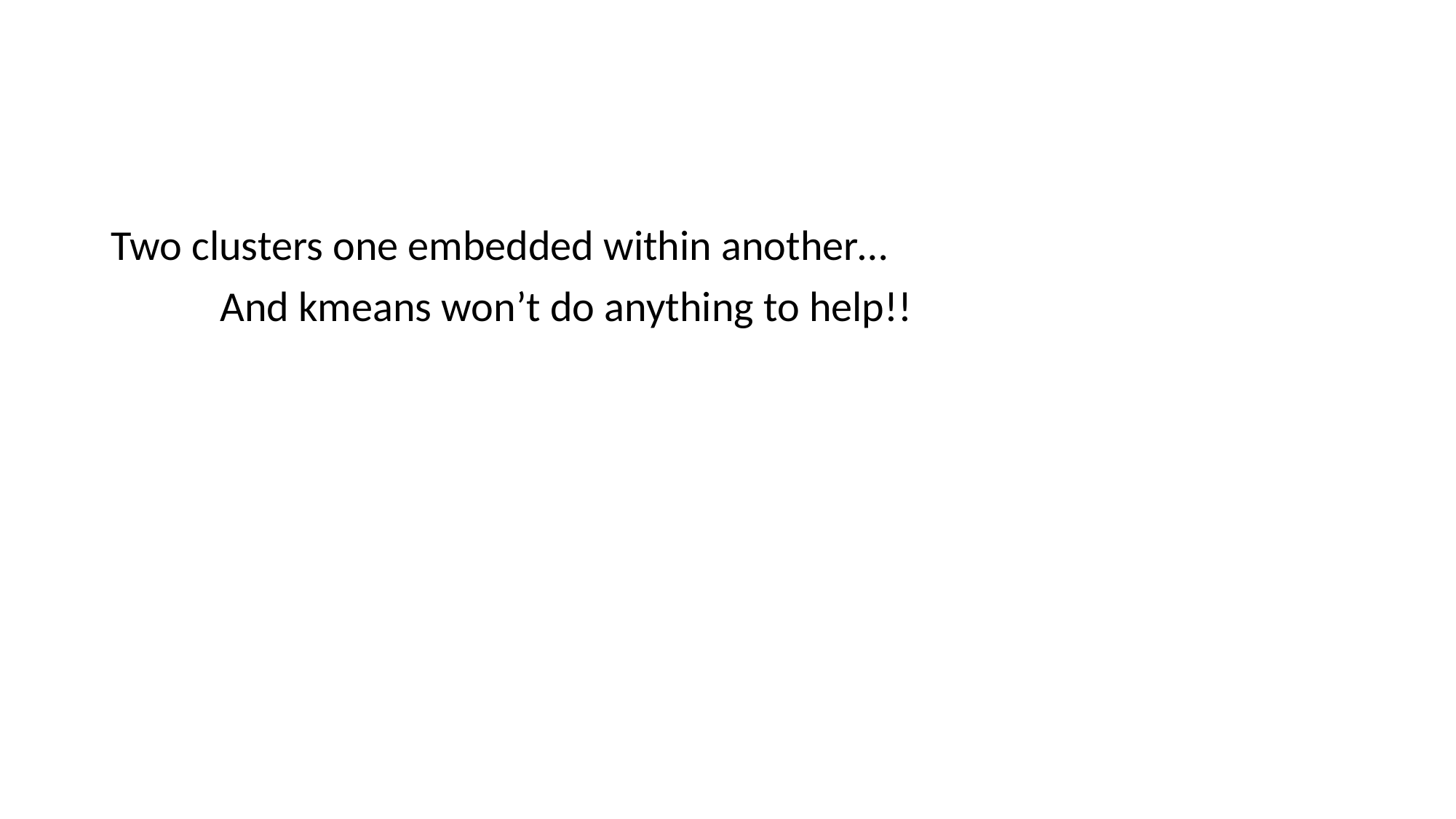

Two clusters one embedded within another…
	And kmeans won’t do anything to help!!